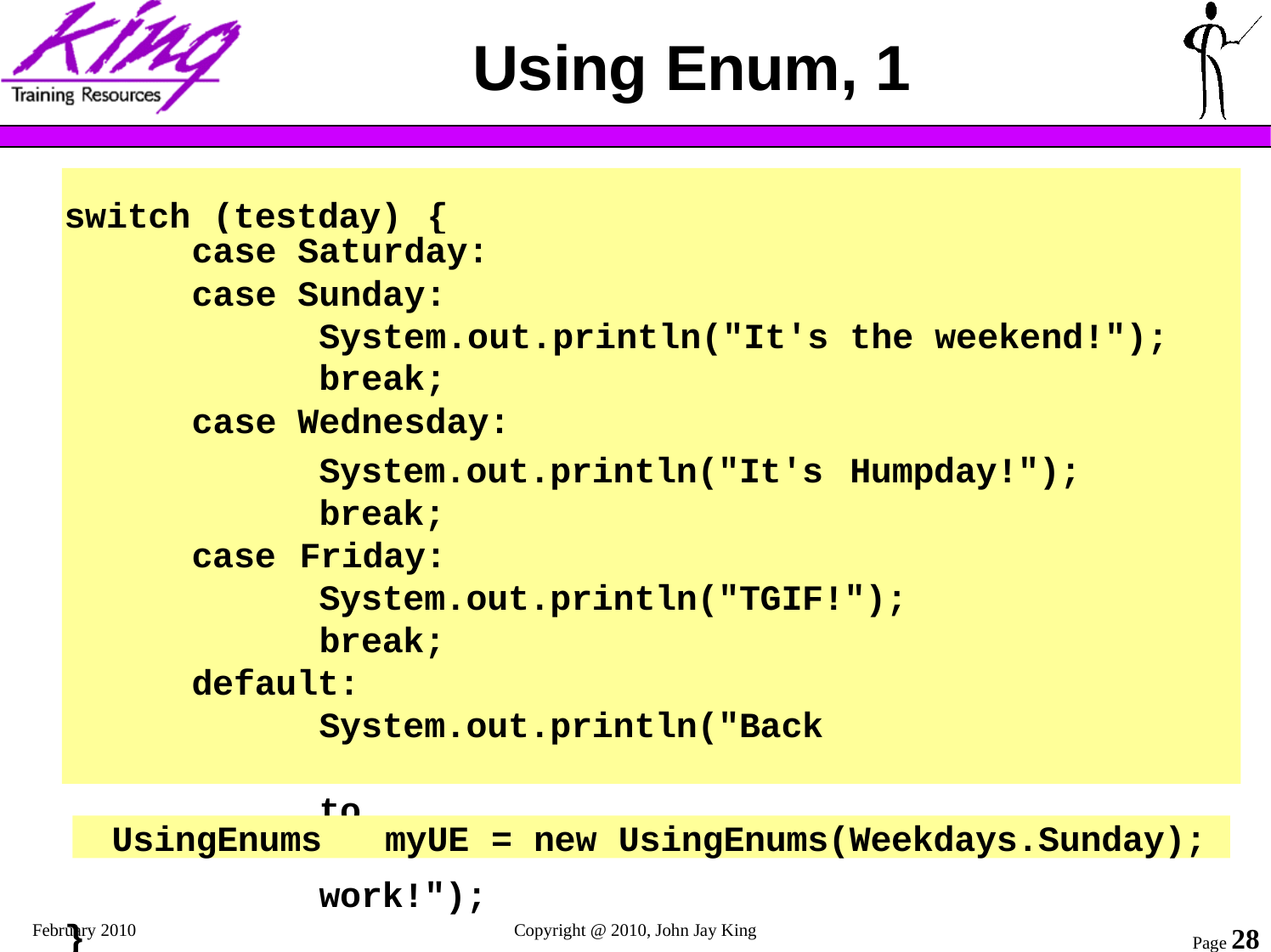

# Using Enum, 1

switch
(testday)	{
| case | Saturday: |  |  |
| --- | --- | --- | --- |
| case | Sunday: |  |  |
|  | System.out.println("It's | the | weekend!"); |
|  | break; |  |  |
| case | Wednesday: |  |  |
System.out.println("It's break;
case	Friday:
Humpday!");
System.out.println("TGIF!"); break;
default:
System.out.println("Back	to	work!");
}
UsingEnums	myUE	=	new	UsingEnums(Weekdays.Sunday);
February 2010
Copyright @ 2010, John Jay King
Page 28